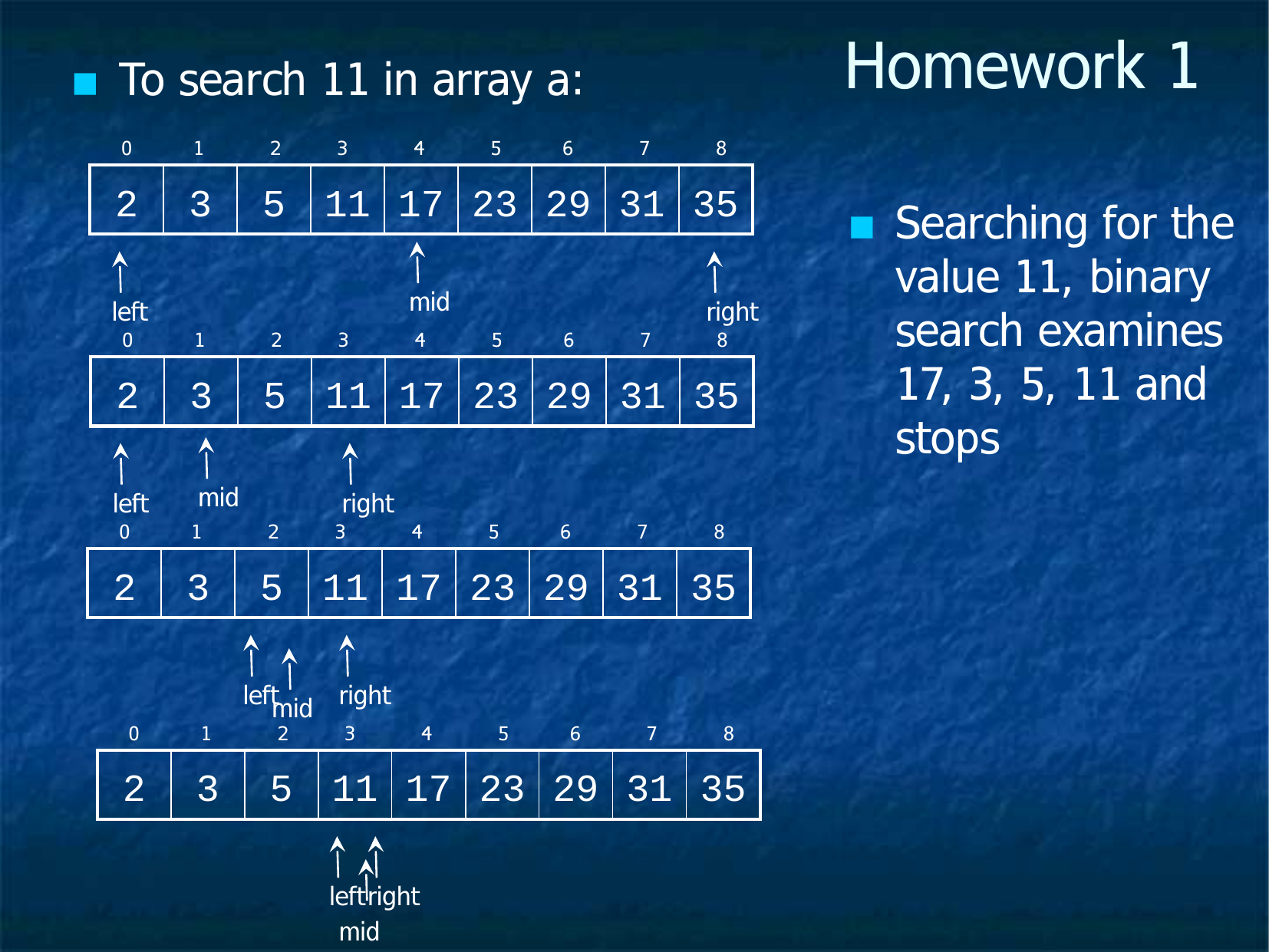

# Homework 1
To search 11 in array a:

1
0
2
3
4
5
6
7
8
| 2 | 3 | 5 | 11 | 17 | 23 | 29 | 31 | 35 |
| --- | --- | --- | --- | --- | --- | --- | --- | --- |
Searching for the value 11, binary search examines 17, 3, 5, 11 and stops
mid
left
right
1
0
2
3
4
5
6
7
8
| 2 | 3 | 5 | 11 | 17 | 23 | 29 | 31 | 35 |
| --- | --- | --- | --- | --- | --- | --- | --- | --- |
mid
left
right
1
0
2
3
4
5
6
7
8
| 2 | 3 | 5 | 11 | 17 | 23 | 29 | 31 | 35 |
| --- | --- | --- | --- | --- | --- | --- | --- | --- |
left
right
mid
1
0
2
3
4
5
6
7
8
| 2 | 3 | 5 | 11 | 17 | 23 | 29 | 31 | 35 |
| --- | --- | --- | --- | --- | --- | --- | --- | --- |
left
right
mid